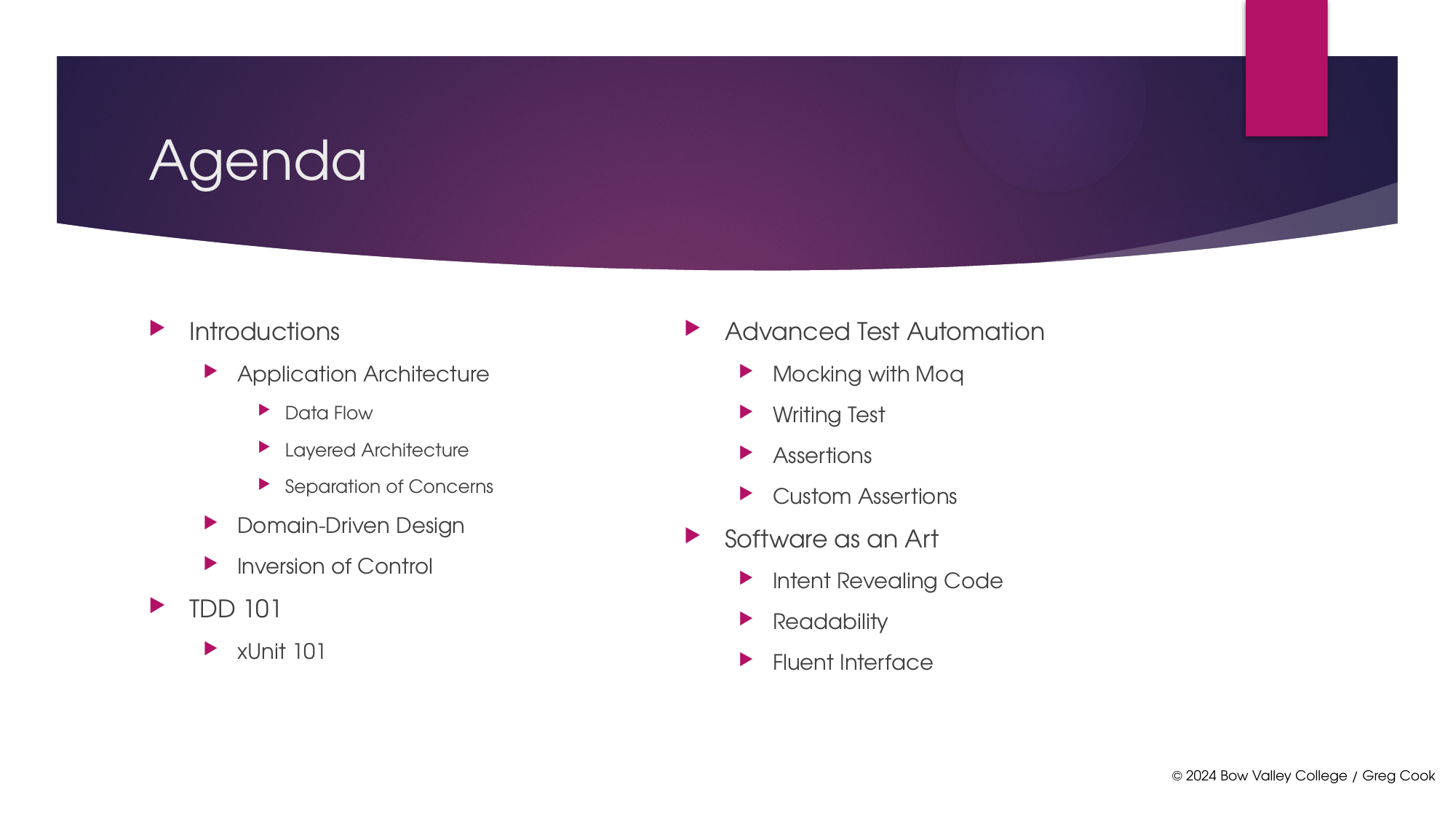

# Agenda
Introductions
Application Architecture
Data Flow
Layered Architecture
Separation of Concerns
Domain-Driven Design
Inversion of Control
TDD 101
xUnit 101
Advanced Test Automation
Mocking with Moq
Writing Test
Assertions
Custom Assertions
Software as an Art
Intent Revealing Code
Readability
Fluent Interface

© 2024 Bow Valley College / Greg Cook